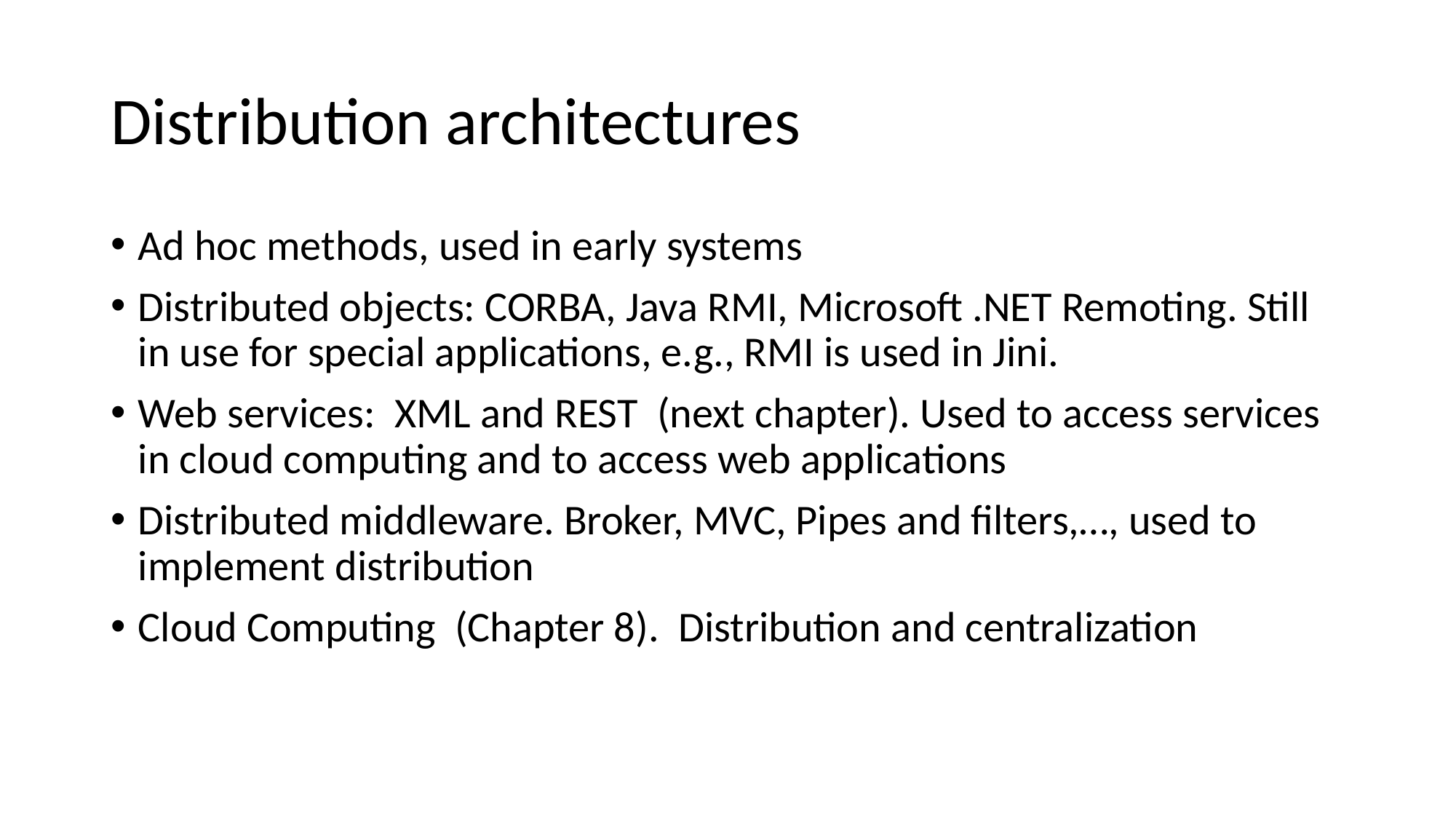

# Distribution architectures
Ad hoc methods, used in early systems
Distributed objects: CORBA, Java RMI, Microsoft .NET Remoting. Still in use for special applications, e.g., RMI is used in Jini.
Web services:  XML and REST  (next chapter). Used to access services in cloud computing and to access web applications
Distributed middleware. Broker, MVC, Pipes and filters,…, used to implement distribution
Cloud Computing  (Chapter 8).  Distribution and centralization